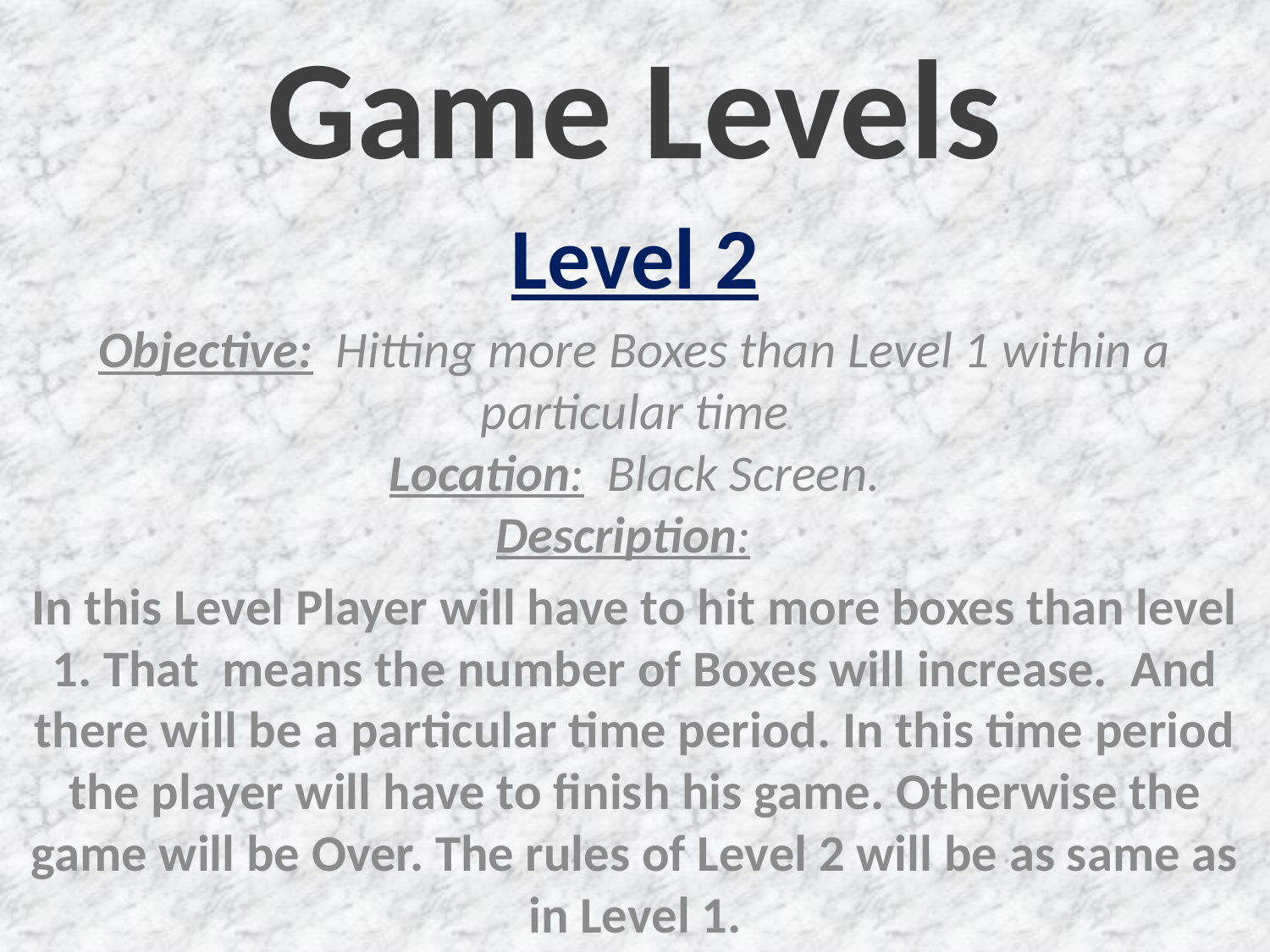

# Game Levels
Level 2
Objective:  Hitting more Boxes than Level 1 within a particular time
Location:  Black Screen.
Description:
In this Level Player will have to hit more boxes than level 1. That  means the number of Boxes will increase.  And there will be a particular time period. In this time period the player will have to finish his game. Otherwise the game will be Over. The rules of Level 2 will be as same as in Level 1.